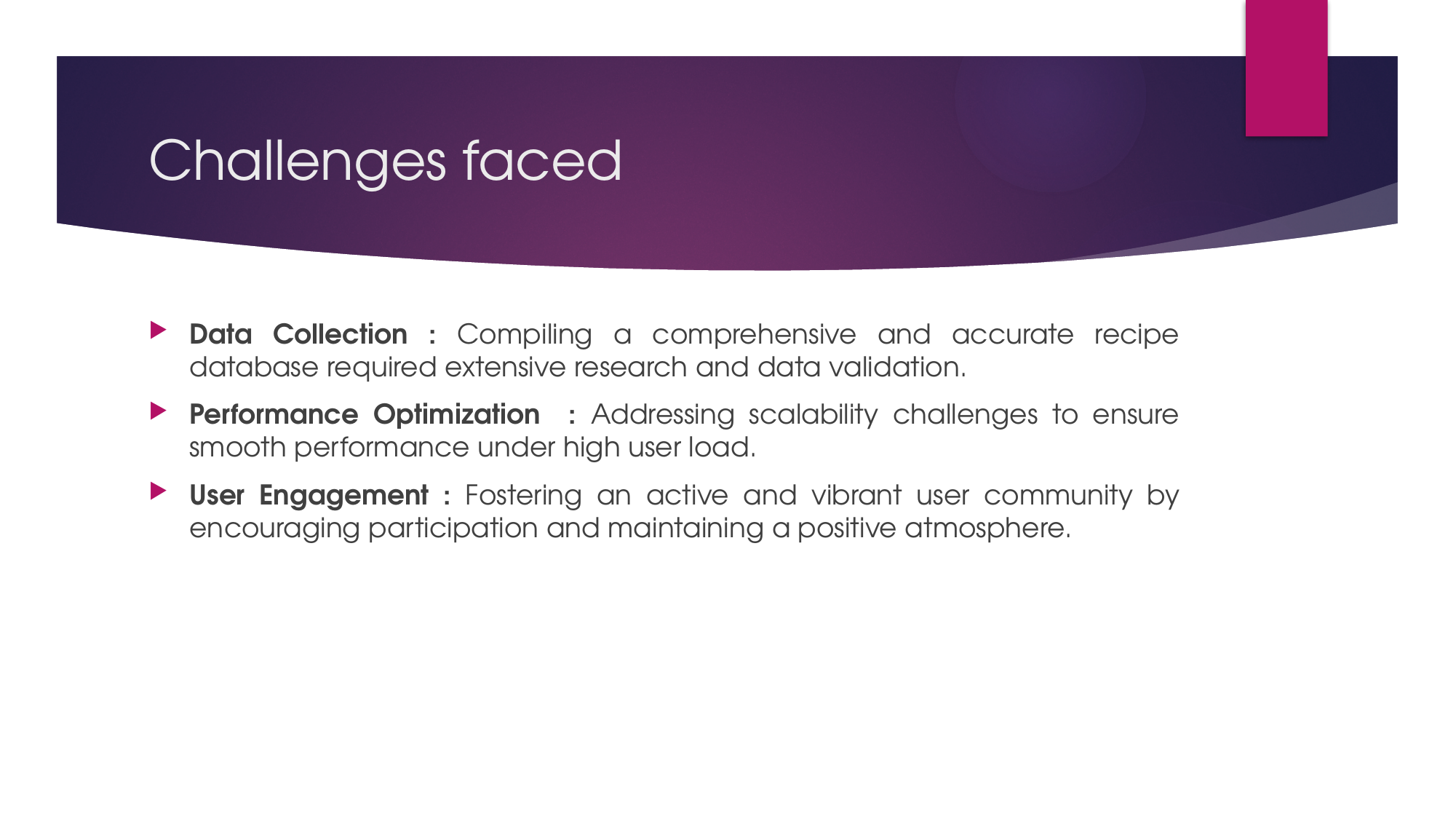

# Challenges faced
Data Collection : Compiling a comprehensive and accurate recipe database required extensive research and data validation.
Performance Optimization  : Addressing scalability challenges to ensure smooth performance under high user load.
User Engagement : Fostering an active and vibrant user community by encouraging participation and maintaining a positive atmosphere.